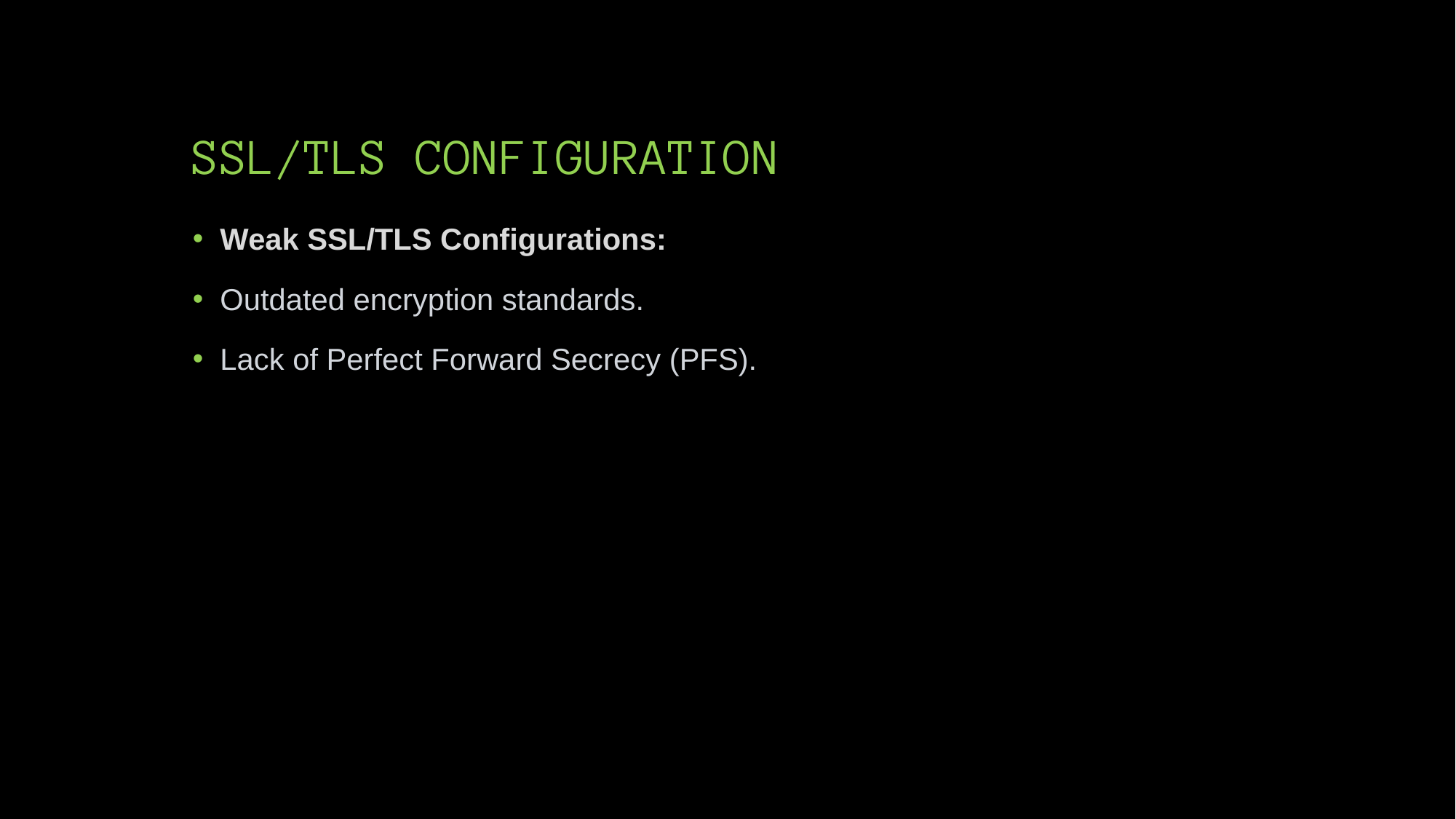

# SSL/TLS CONFIGURATION
Weak SSL/TLS Configurations:
Outdated encryption standards.
Lack of Perfect Forward Secrecy (PFS).